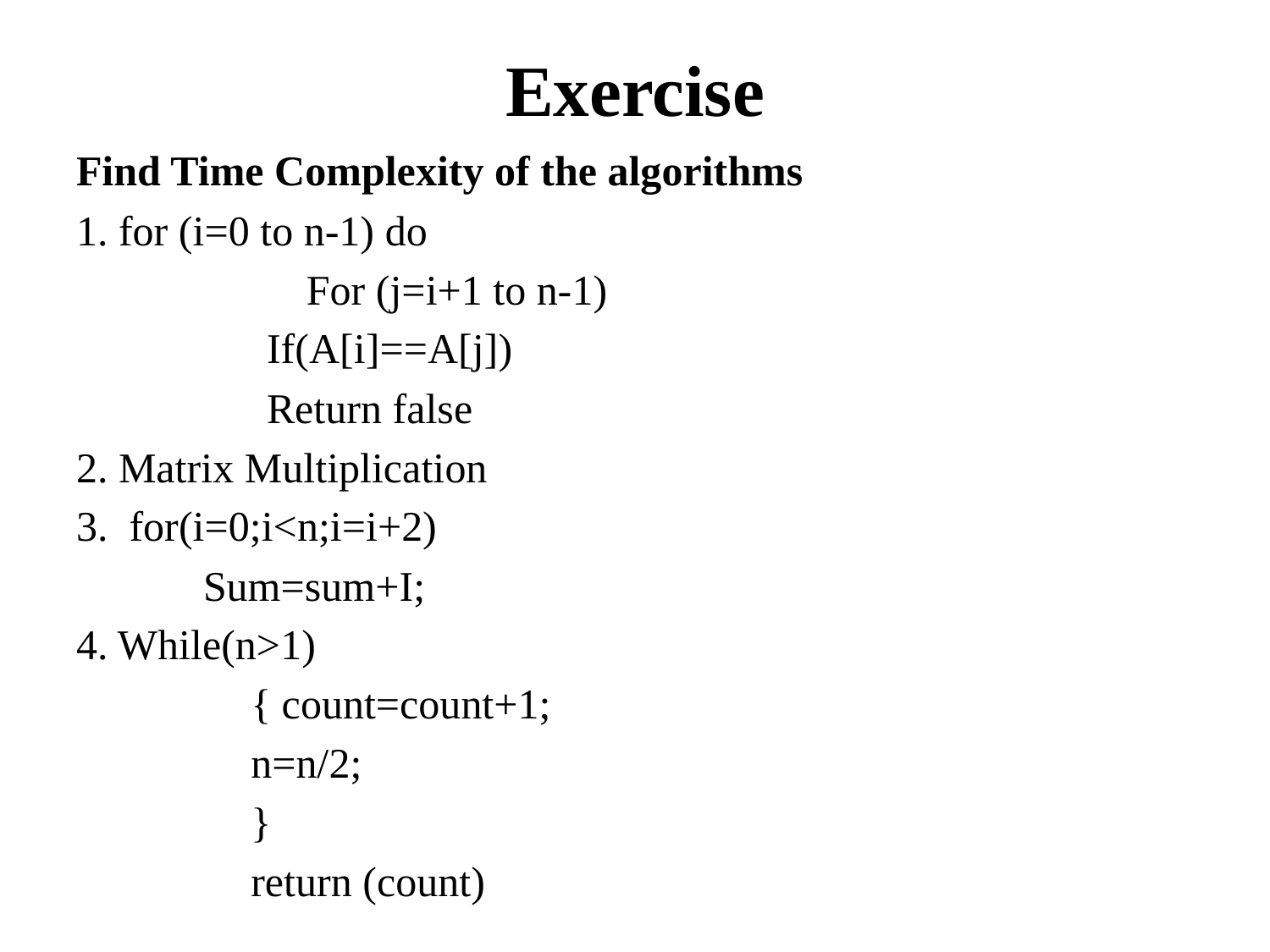

# Exercise
Find Time Complexity of the algorithms
1. for (i=0 to n-1) do
		For (j=i+1 to n-1)
If(A[i]==A[j])
Return false
2. Matrix Multiplication
3.  for(i=0;i<n;i=i+2)
Sum=sum+I;
4. While(n>1)
		{ count=count+1;
		n=n/2;
		}
		return (count)